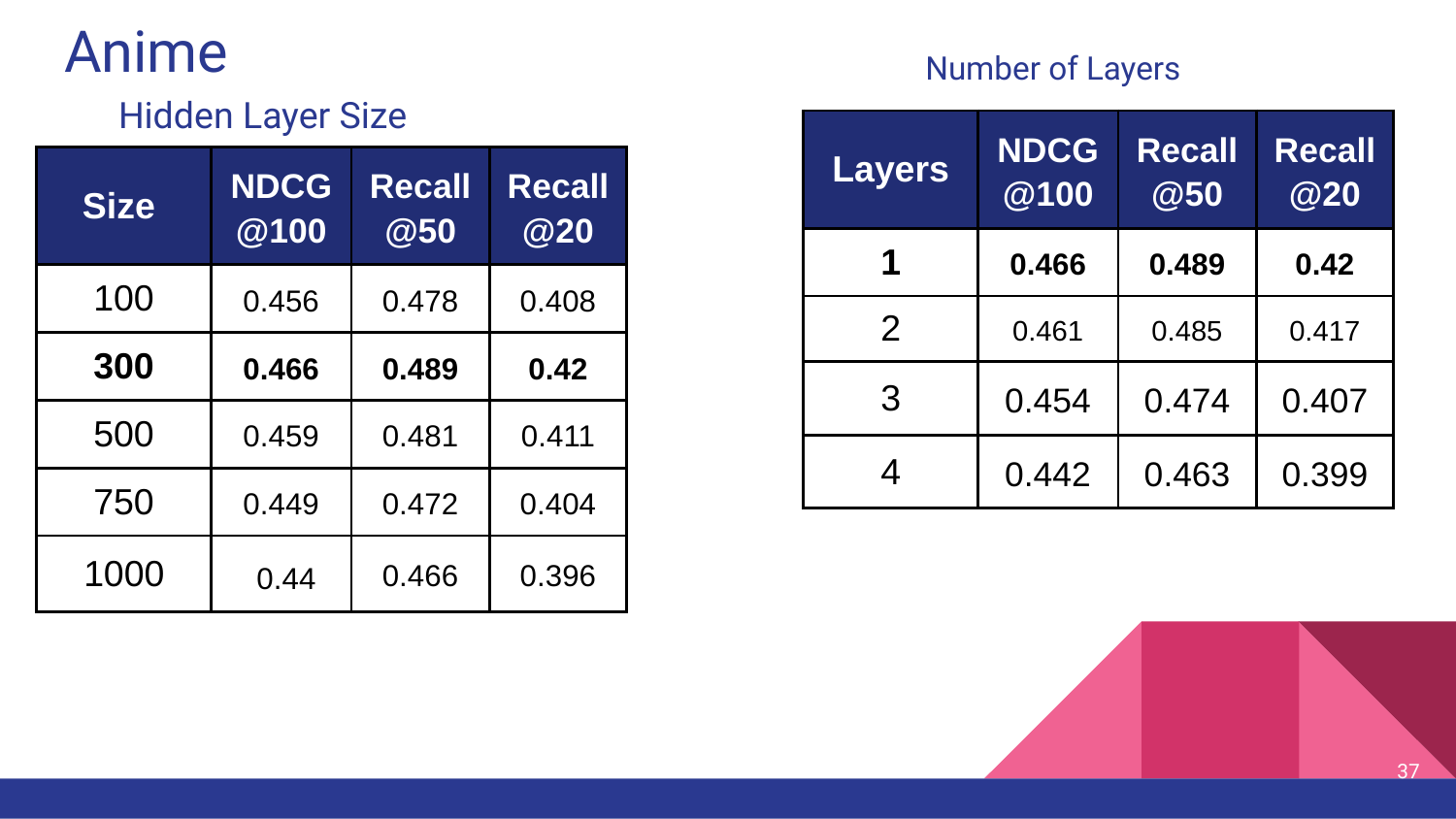

# Anime

Number of Layers
Hidden Layer Size
| Layers | NDCG@100 | Recall@50 | Recall@20 |
| --- | --- | --- | --- |
| 1 | 0.466 | 0.489 | 0.42 |
| 2 | 0.461 | 0.485 | 0.417 |
| 3 | 0.454 | 0.474 | 0.407 |
| 4 | 0.442 | 0.463 | 0.399 |
| Size | NDCG@100 | Recall@50 | Recall@20 |
| --- | --- | --- | --- |
| 100 | 0.456 | 0.478 | 0.408 |
| 300 | 0.466 | 0.489 | 0.42 |
| 500 | 0.459 | 0.481 | 0.411 |
| 750 | 0.449 | 0.472 | 0.404 |
| 1000 | 0.44 | 0.466 | 0.396 |
37